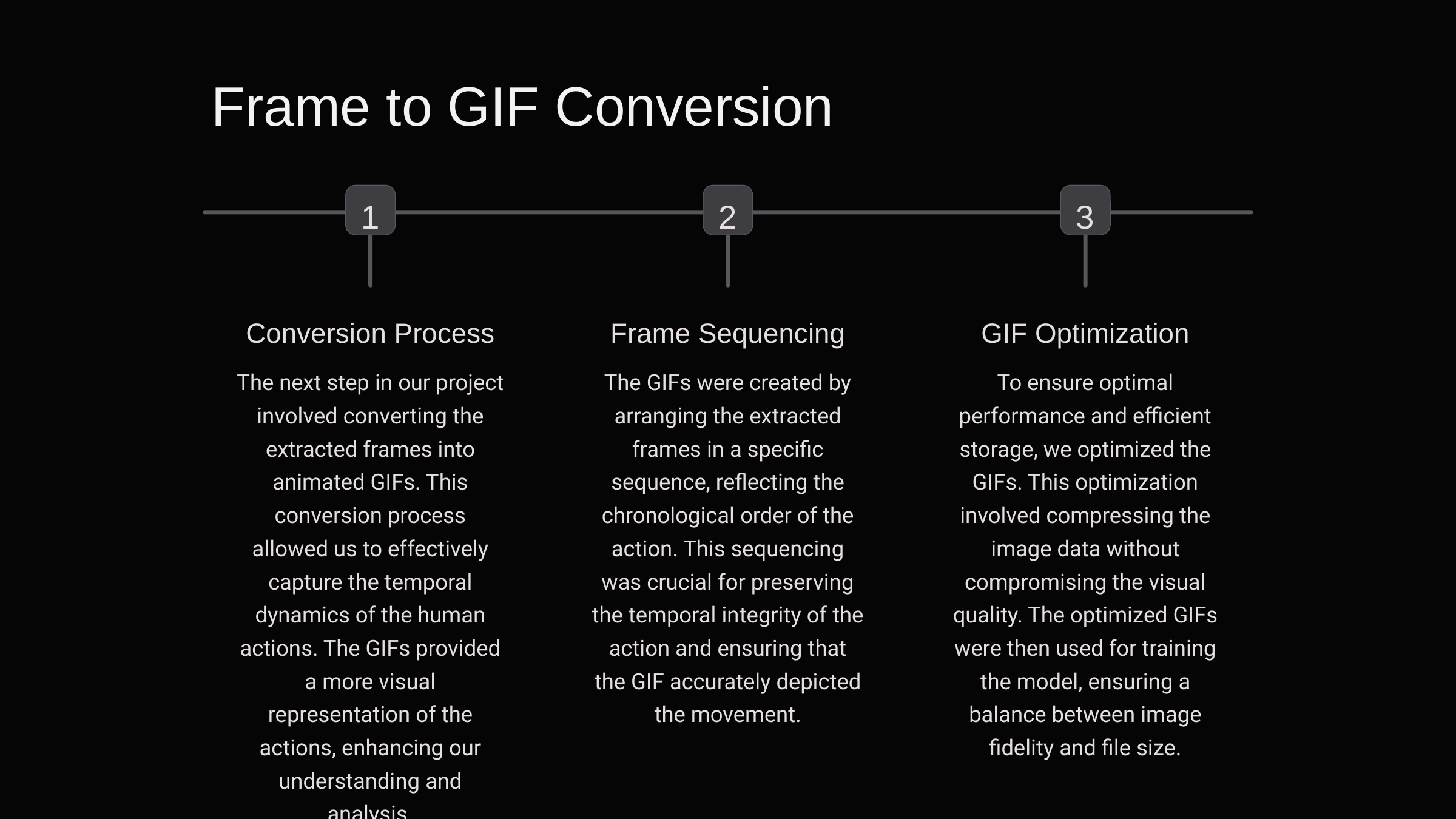

Frame to GIF Conversion

1
2
3

Conversion Process
Frame Sequencing
GIF Optimization
The next step in our project involved converting the extracted frames into animated GIFs. This conversion process allowed us to effectively capture the temporal dynamics of the human actions. The GIFs provided a more visual representation of the actions, enhancing our understanding and analysis.
The GIFs were created by arranging the extracted frames in a specific sequence, reflecting the chronological order of the action. This sequencing was crucial for preserving the temporal integrity of the action and ensuring that the GIF accurately depicted the movement.
To ensure optimal performance and efficient storage, we optimized the GIFs. This optimization involved compressing the image data without compromising the visual quality. The optimized GIFs were then used for training the model, ensuring a balance between image fidelity and file size.